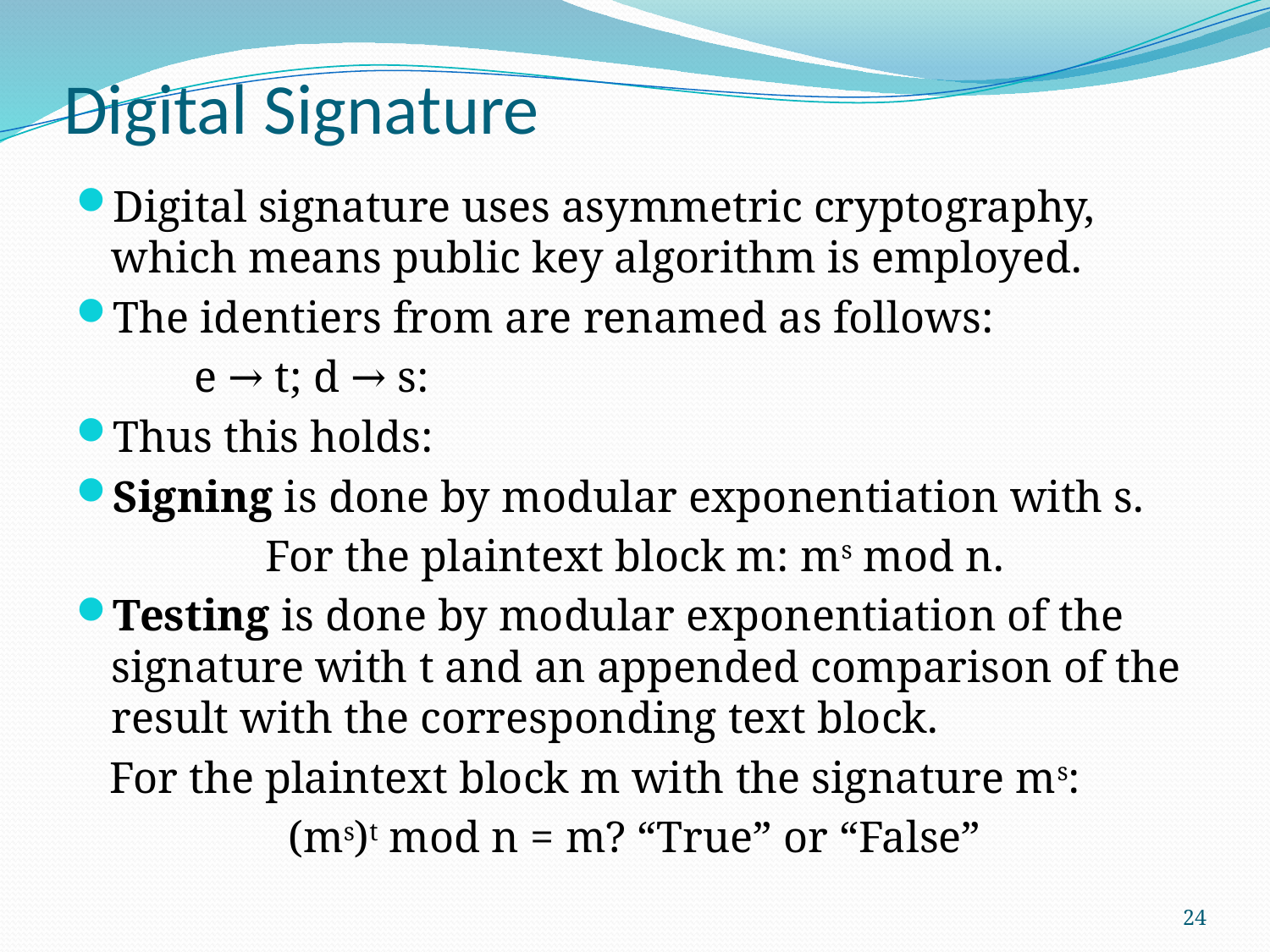

# Digital Signature
Digital signature uses asymmetric cryptography, which means public key algorithm is employed.
The identiers from are renamed as follows:
	e → t; d → s:
Thus this holds:
Signing is done by modular exponentiation with s.
For the plaintext block m: ms mod n.
Testing is done by modular exponentiation of the signature with t and an appended comparison of the result with the corresponding text block.
   For the plaintext block m with the signature ms:
(ms)t mod n = m? “True” or “False”

24